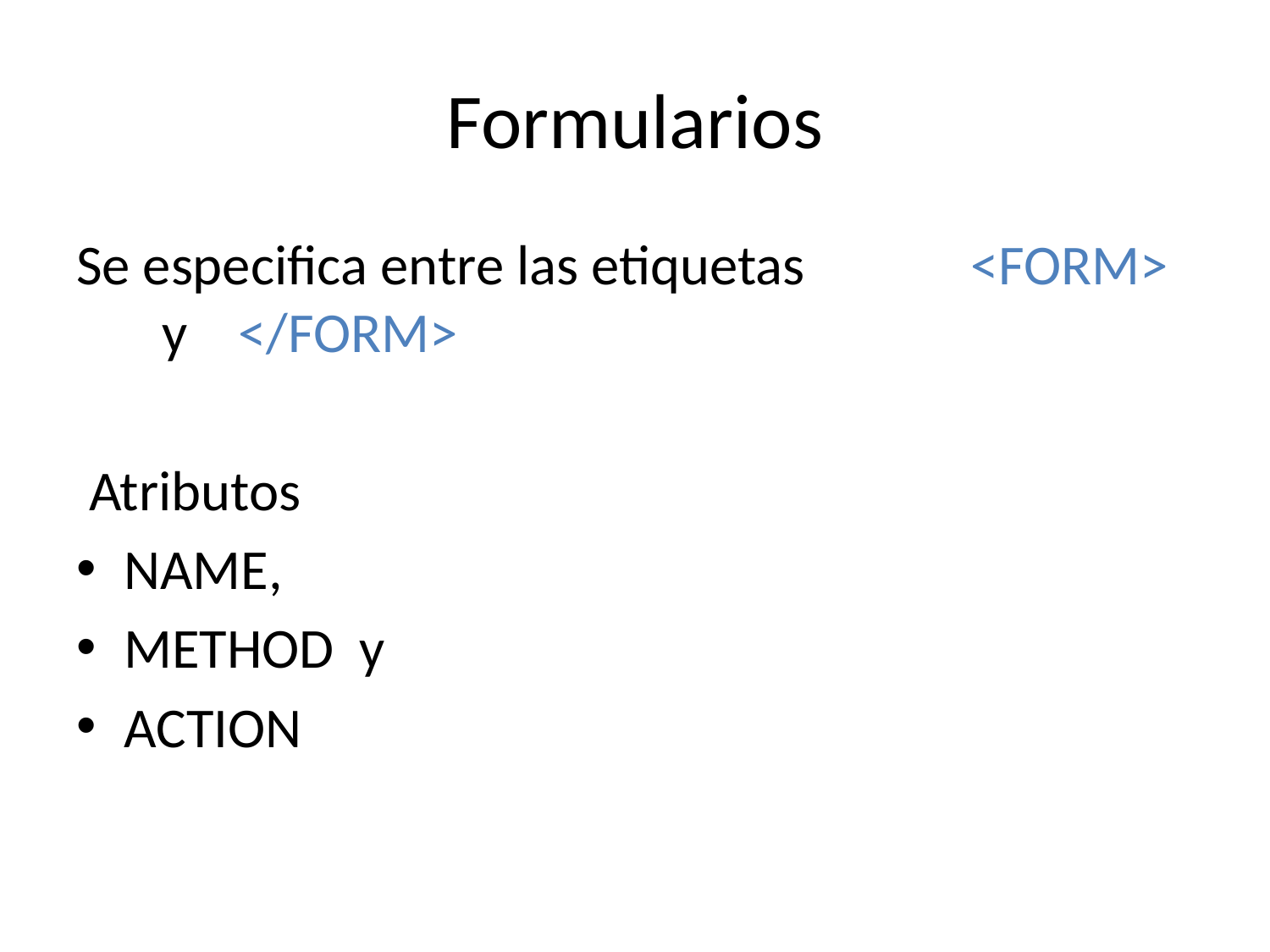

# Formularios
Se especifica entre las etiquetas             <FORM>     y    </FORM>

 Atributos
NAME,
METHOD  y
ACTION